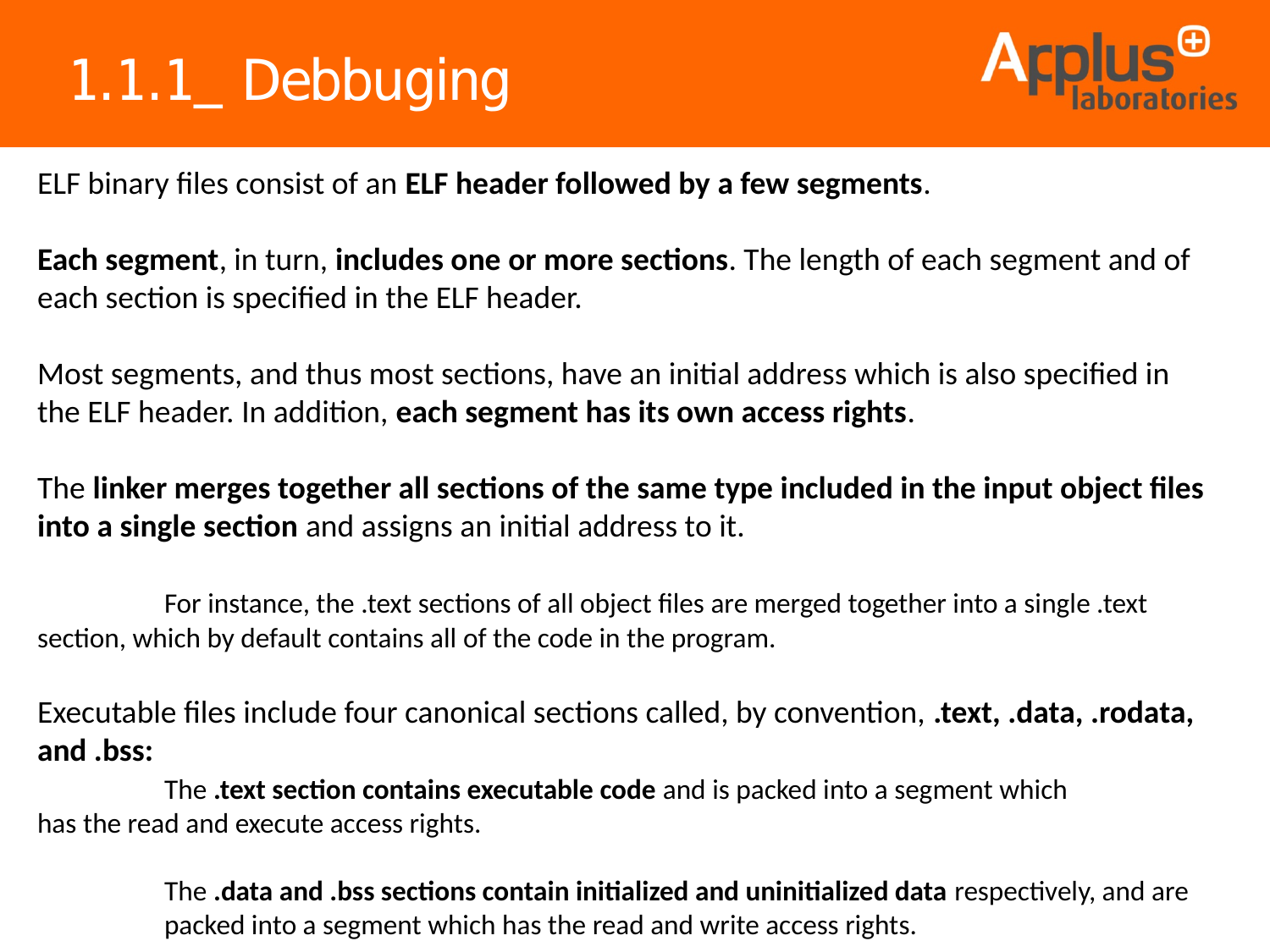

1.1.1_ Debbuging
ELF binary files consist of an ELF header followed by a few segments.

Each segment, in turn, includes one or more sections. The length of each segment and of each section is specified in the ELF header.

Most segments, and thus most sections, have an initial address which is also specified in the ELF header. In addition, each segment has its own access rights.

The linker merges together all sections of the same type included in the input object files into a single section and assigns an initial address to it.

	For instance, the .text sections of all object files are merged together into a single .text 	section, which by default contains all of the code in the program.

Executable files include four canonical sections called, by convention, .text, .data, .rodata, and .bss:
	The .text section contains executable code and is packed into a segment which 	has the read and execute access rights.

	The .data and .bss sections contain initialized and uninitialized data respectively, and are 	packed into a segment which has the read and write access rights.